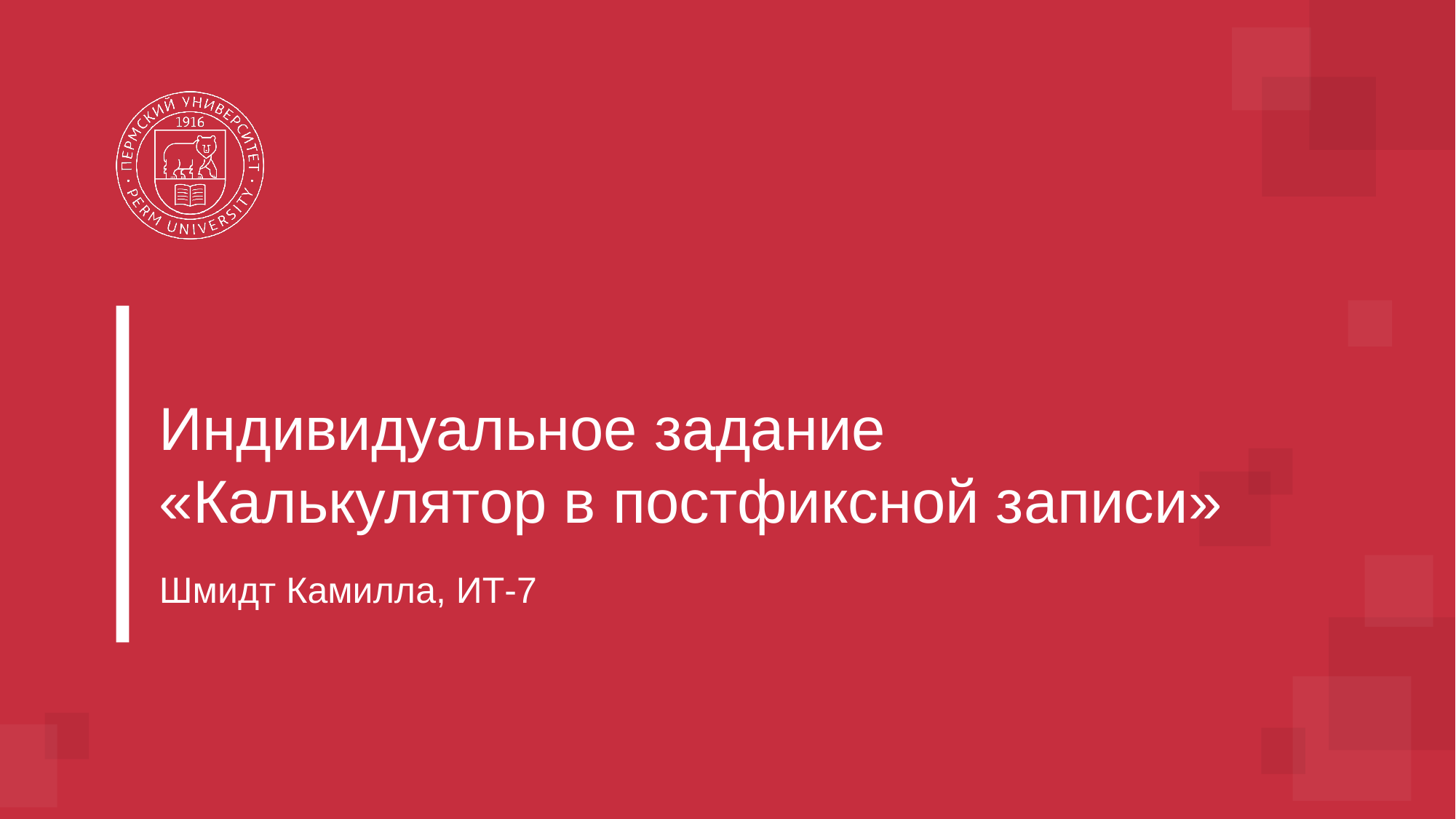

# Индивидуальное задание «Калькулятор в постфиксной записи»
Шмидт Камилла, ИТ-7